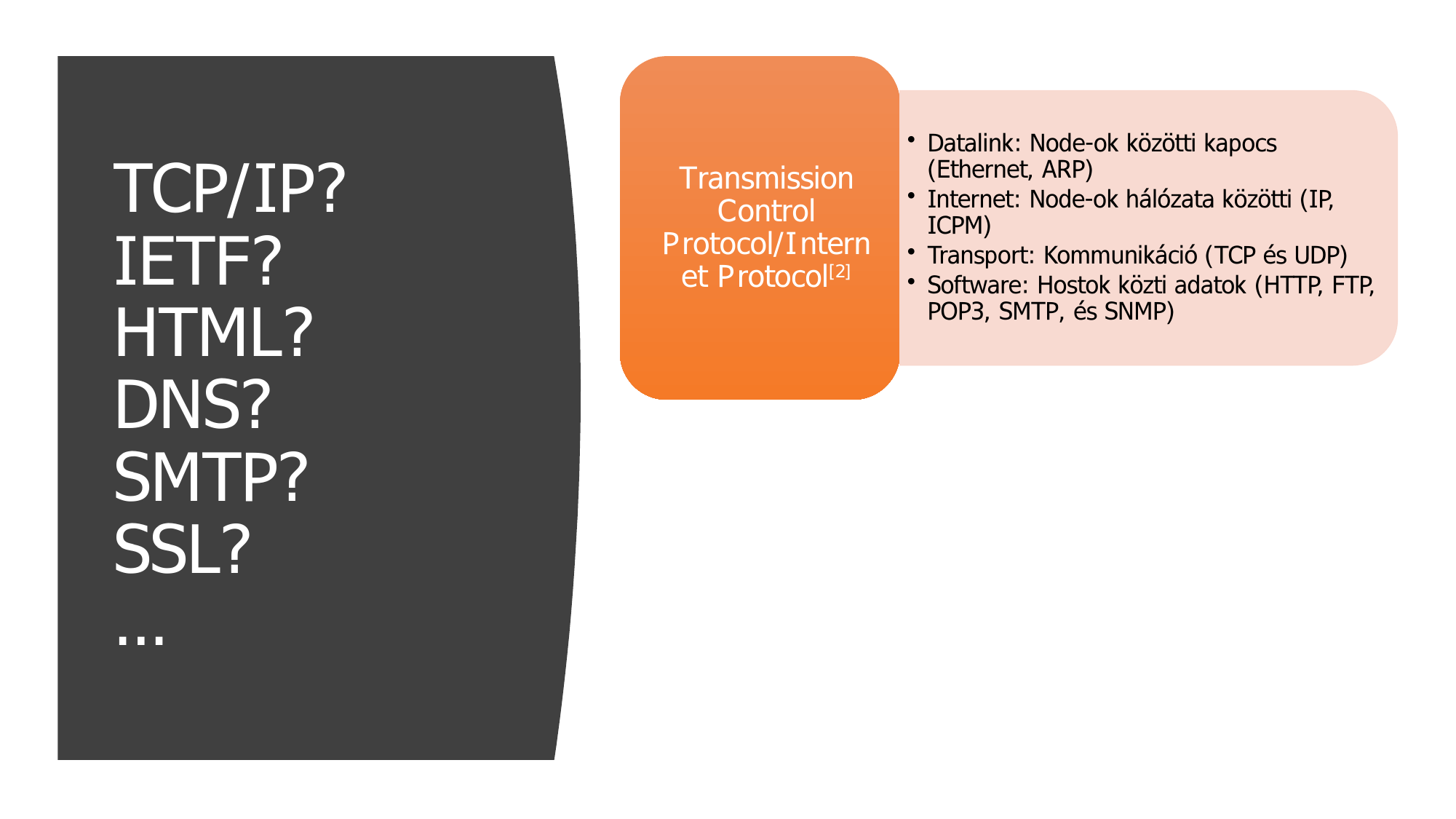

Datalink: Node-ok közötti kapocs (Ethernet, ARP)
Internet: Node-ok hálózata közötti (IP, ICPM)
Transport: Kommunikáció (TCP és UDP)
Software: Hostok közti adatok (HTTP, FTP, POP3, SMTP, és SNMP)
Transmission Control Protocol/Internet Protocol[2]

# TCP/IP? IETF? HTML? DNS? SMTP? SSL? …